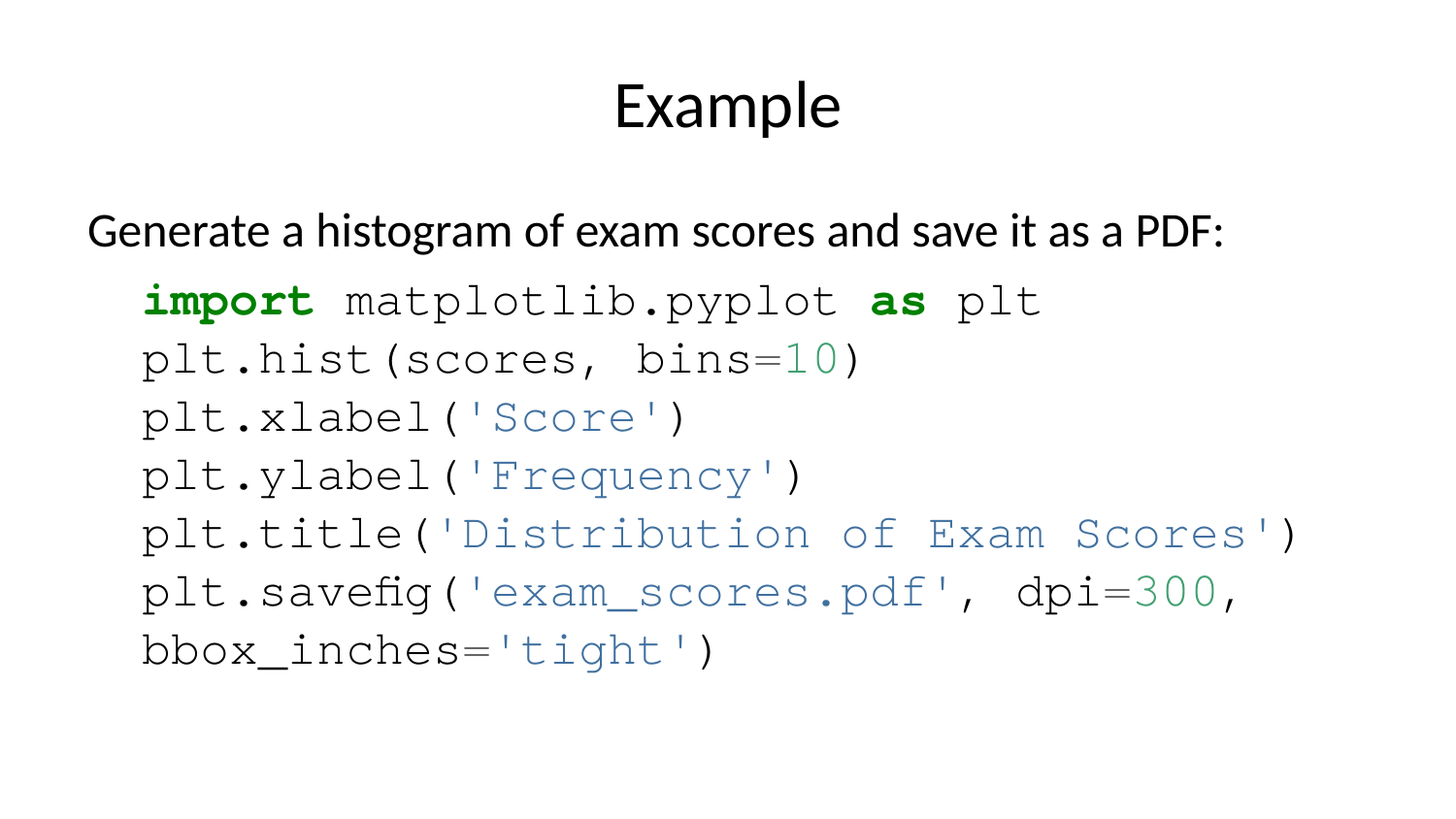

# Example
Generate a histogram of exam scores and save it as a PDF:
import matplotlib.pyplot as plt
plt.hist(scores, bins=10)
plt.xlabel('Score')
plt.ylabel('Frequency')
plt.title('Distribution of Exam Scores')
plt.savefig('exam_scores.pdf', dpi=300, bbox_inches='tight')